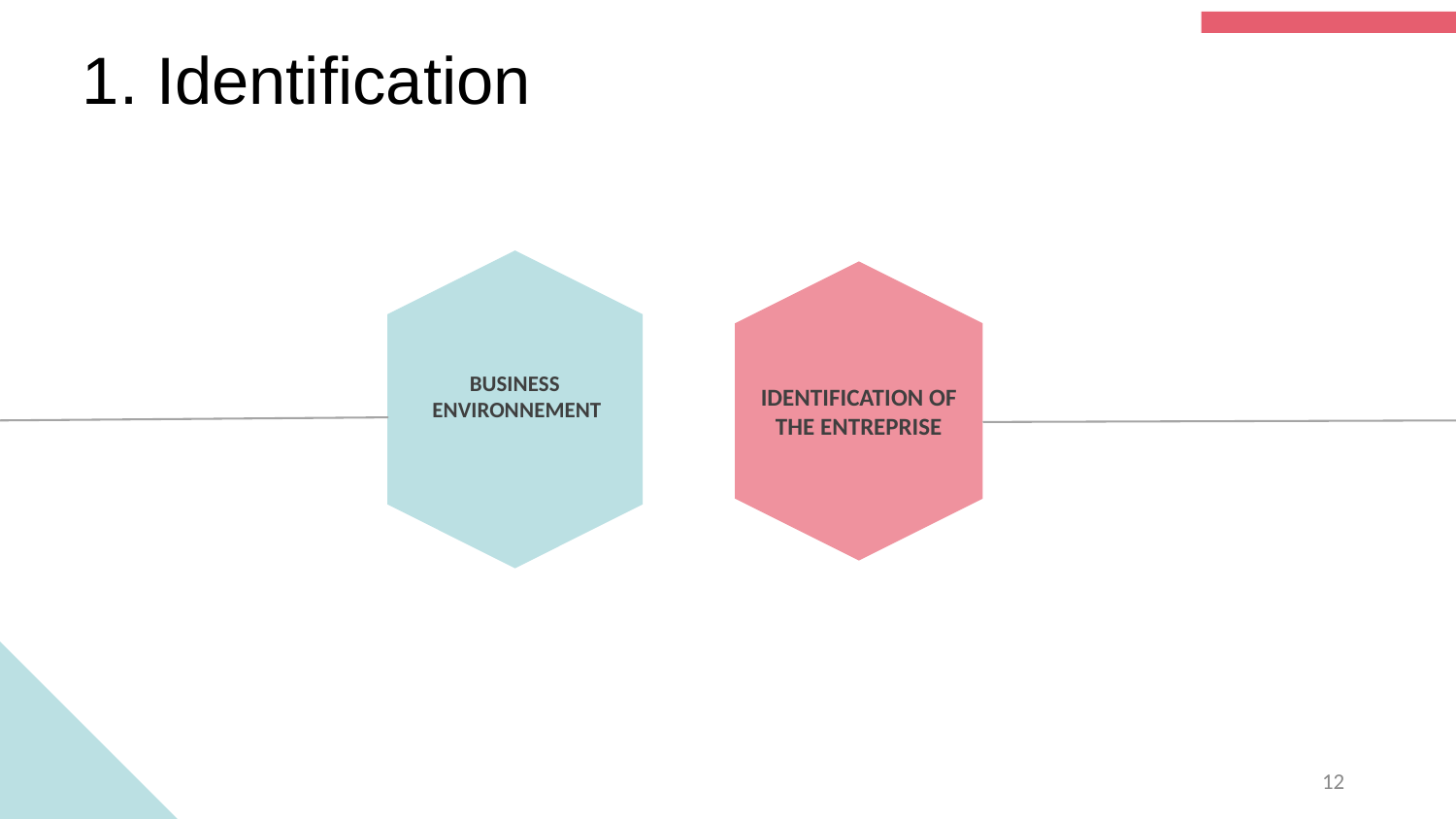

1. Identification

BUSINESS
ENVIRONNEMENT

IDENTIFICATION OF
THE ENTREPRISE

12